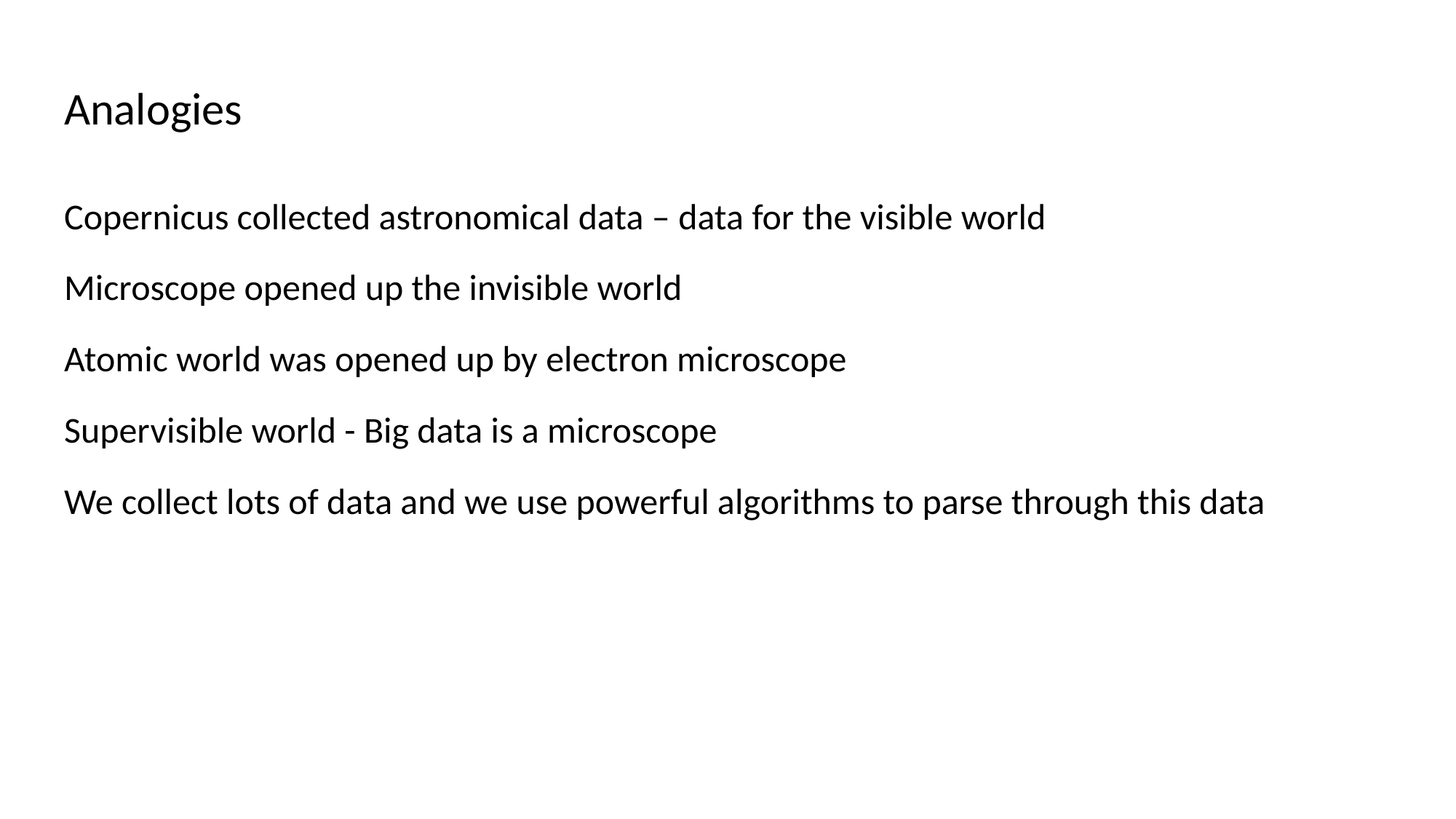

# Analogies
Copernicus collected astronomical data – data for the visible world
Microscope opened up the invisible world
Atomic world was opened up by electron microscope
Supervisible world - Big data is a microscope
We collect lots of data and we use powerful algorithms to parse through this data